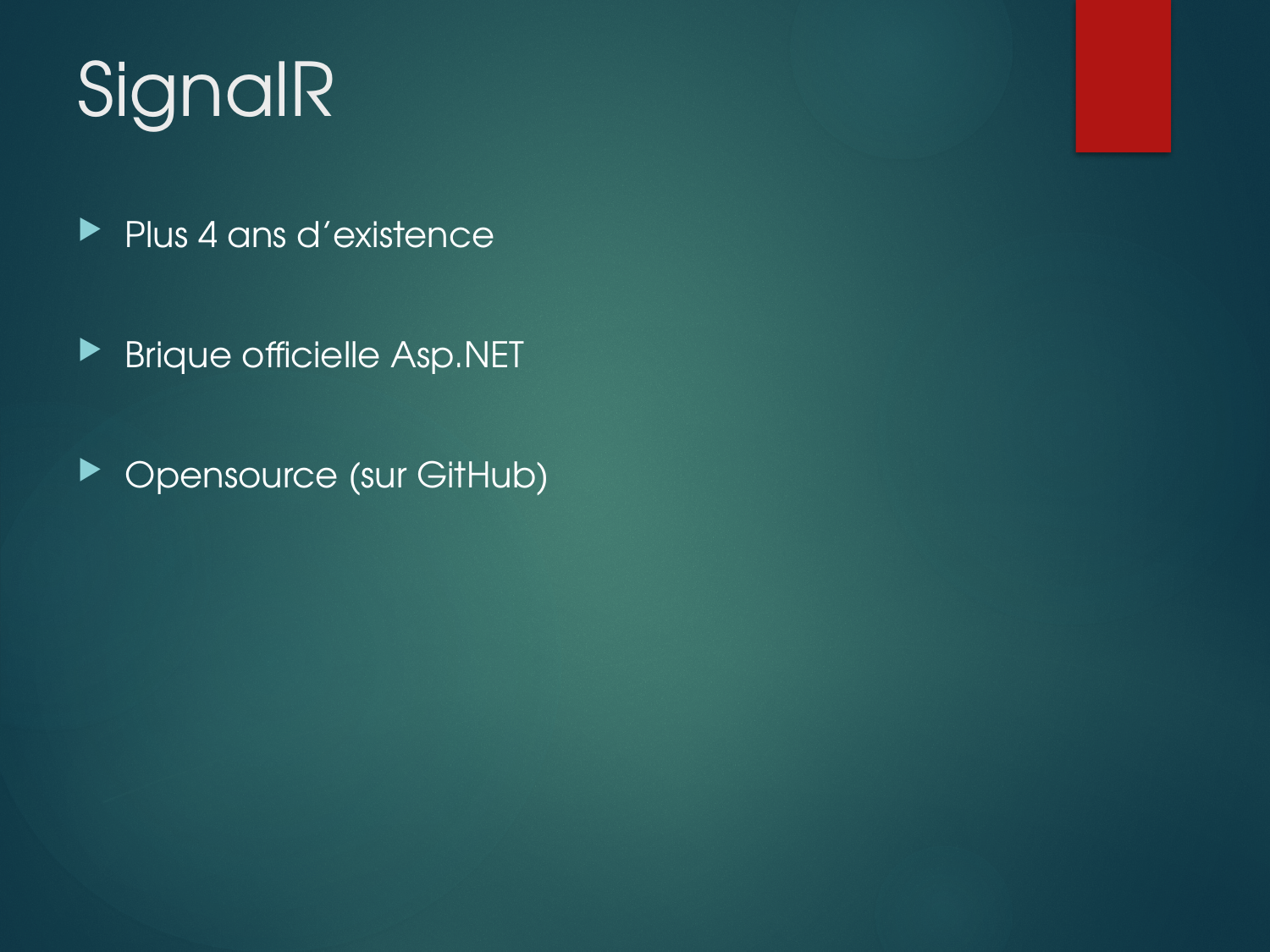

# SignalR
Plus 4 ans d’existence

Brique officielle Asp.NET

Opensource (sur GitHub)